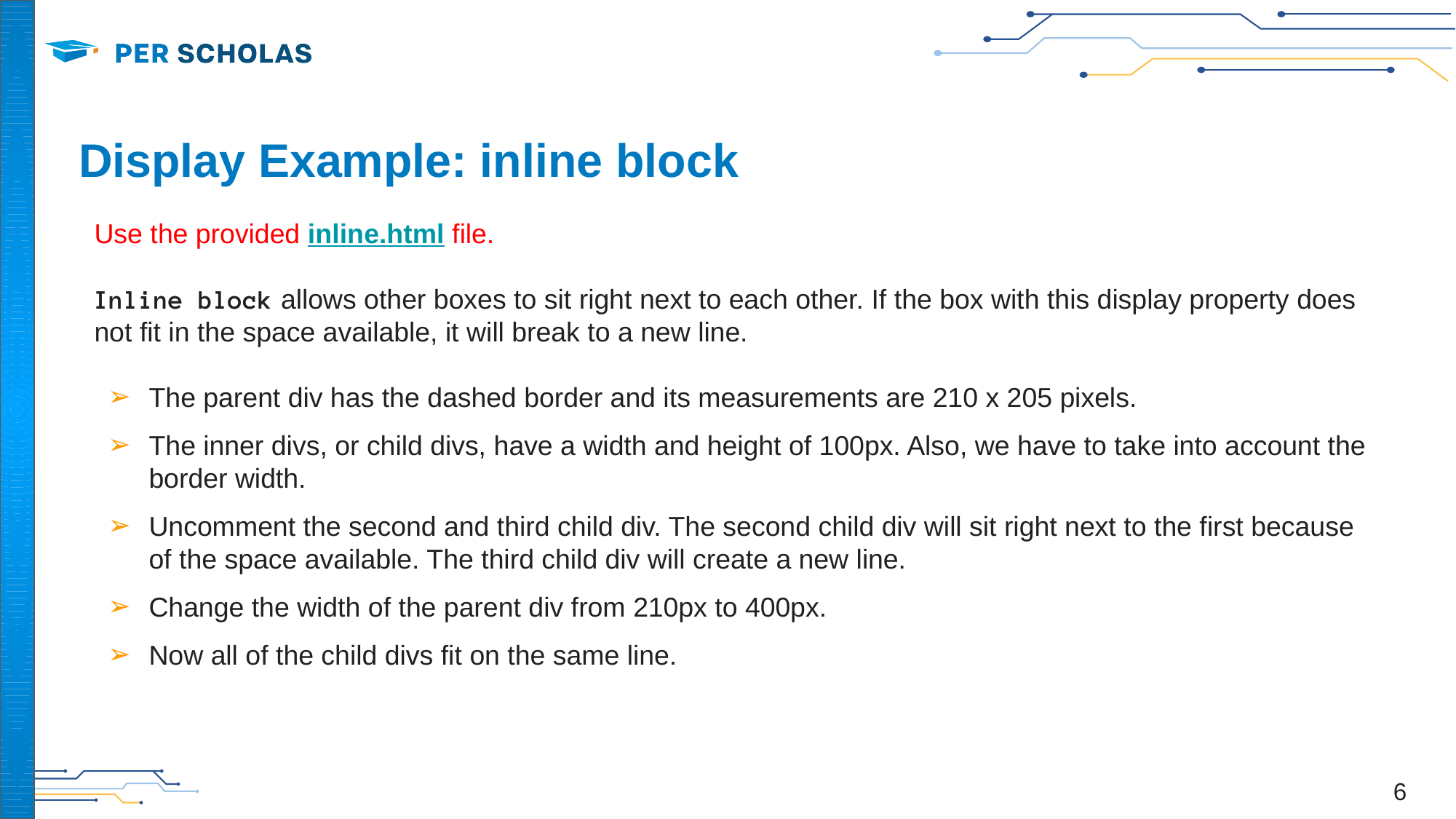

# Display Example: inline block
Use the provided inline.html file.

Inline block allows other boxes to sit right next to each other. If the box with this display property does not fit in the space available, it will break to a new line.

The parent div has the dashed border and its measurements are 210 x 205 pixels.
The inner divs, or child divs, have a width and height of 100px. Also, we have to take into account the border width.
Uncomment the second and third child div. The second child div will sit right next to the first because of the space available. The third child div will create a new line.
Change the width of the parent div from 210px to 400px.
Now all of the child divs fit on the same line.
6